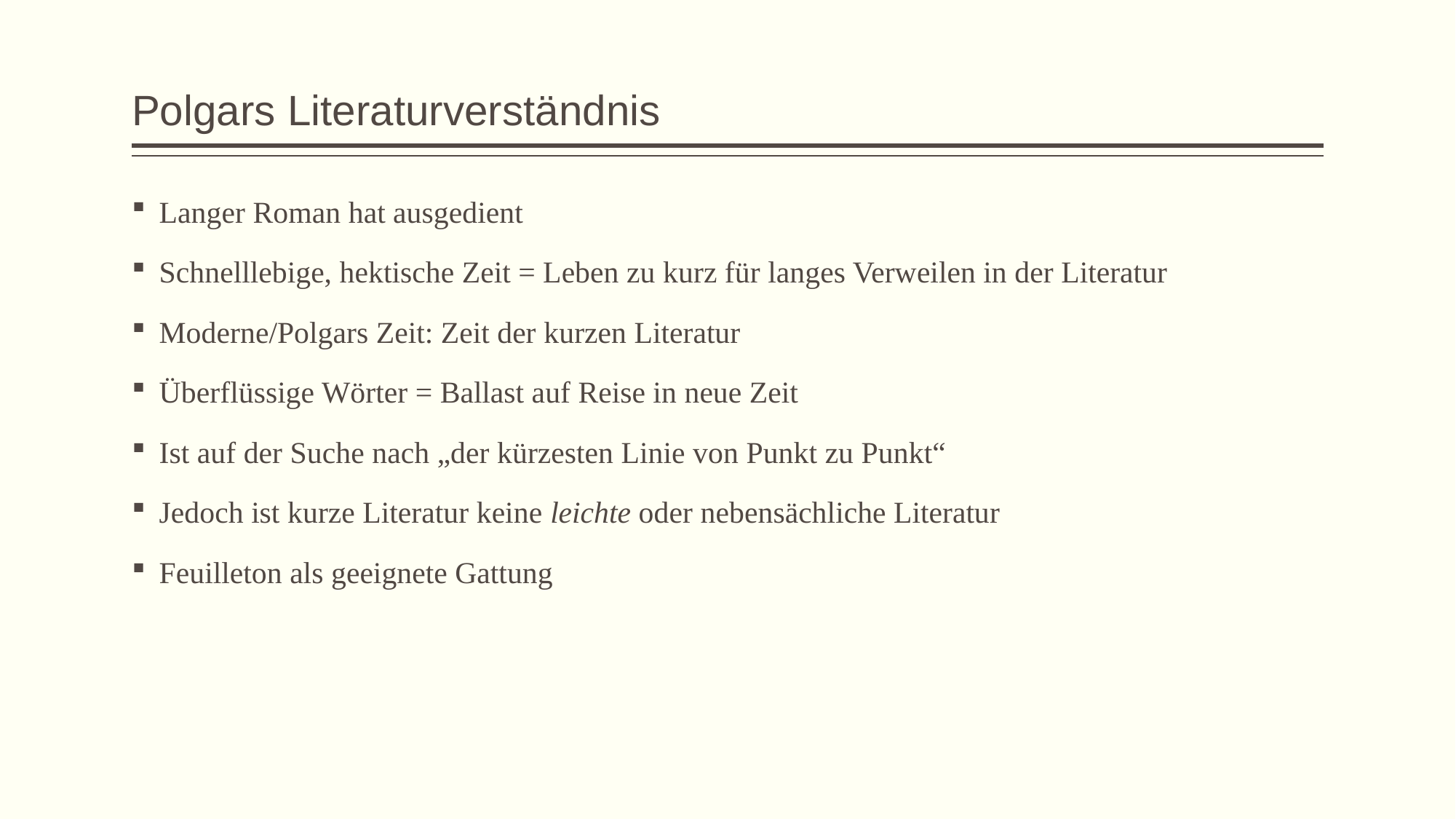

# Polgars Literaturverständnis
Langer Roman hat ausgedient
Schnelllebige, hektische Zeit = Leben zu kurz für langes Verweilen in der Literatur
Moderne/Polgars Zeit: Zeit der kurzen Literatur
Überflüssige Wörter = Ballast auf Reise in neue Zeit
Ist auf der Suche nach „der kürzesten Linie von Punkt zu Punkt“
Jedoch ist kurze Literatur keine leichte oder nebensächliche Literatur
Feuilleton als geeignete Gattung